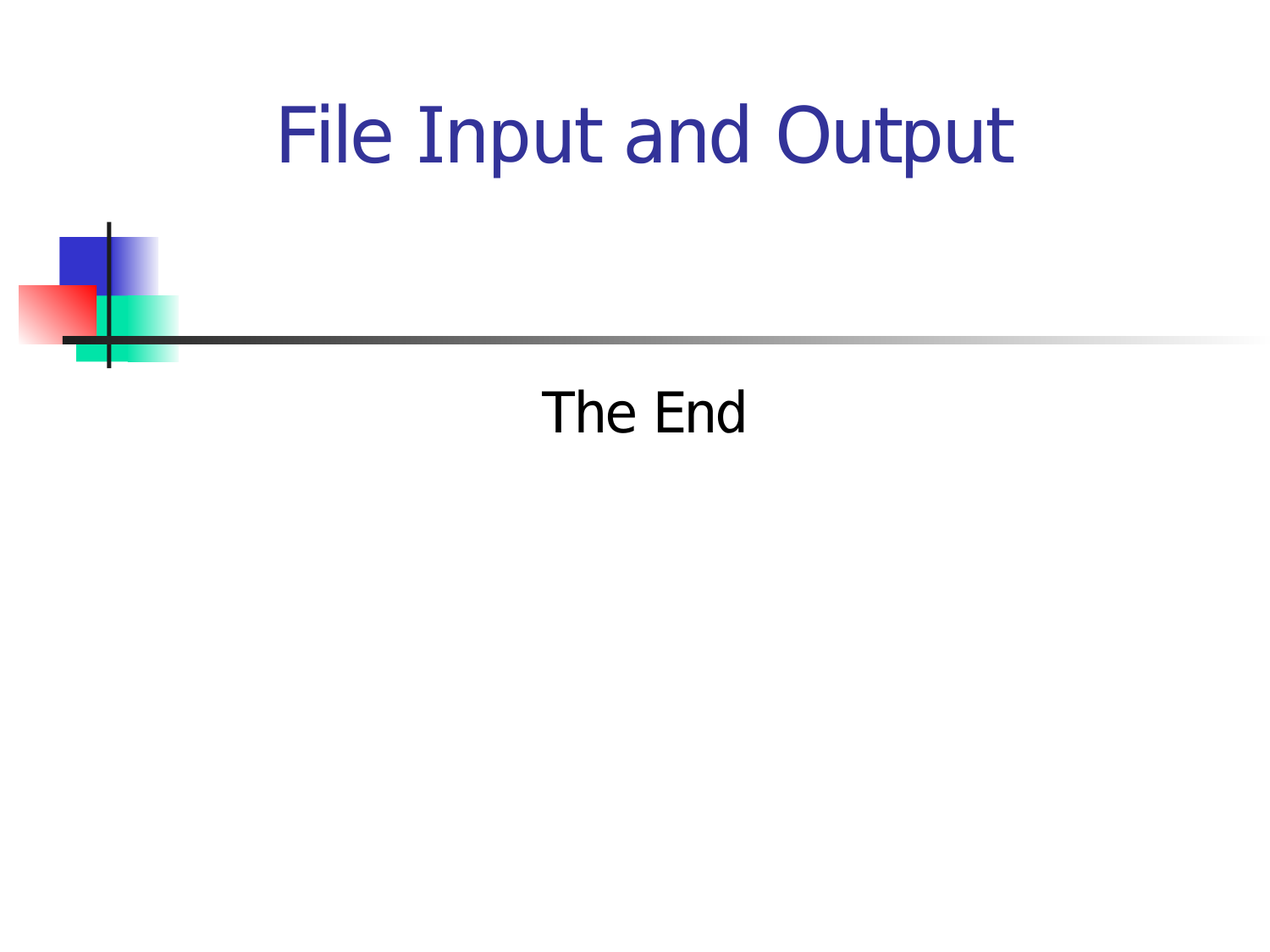

# File Input and Output
The End